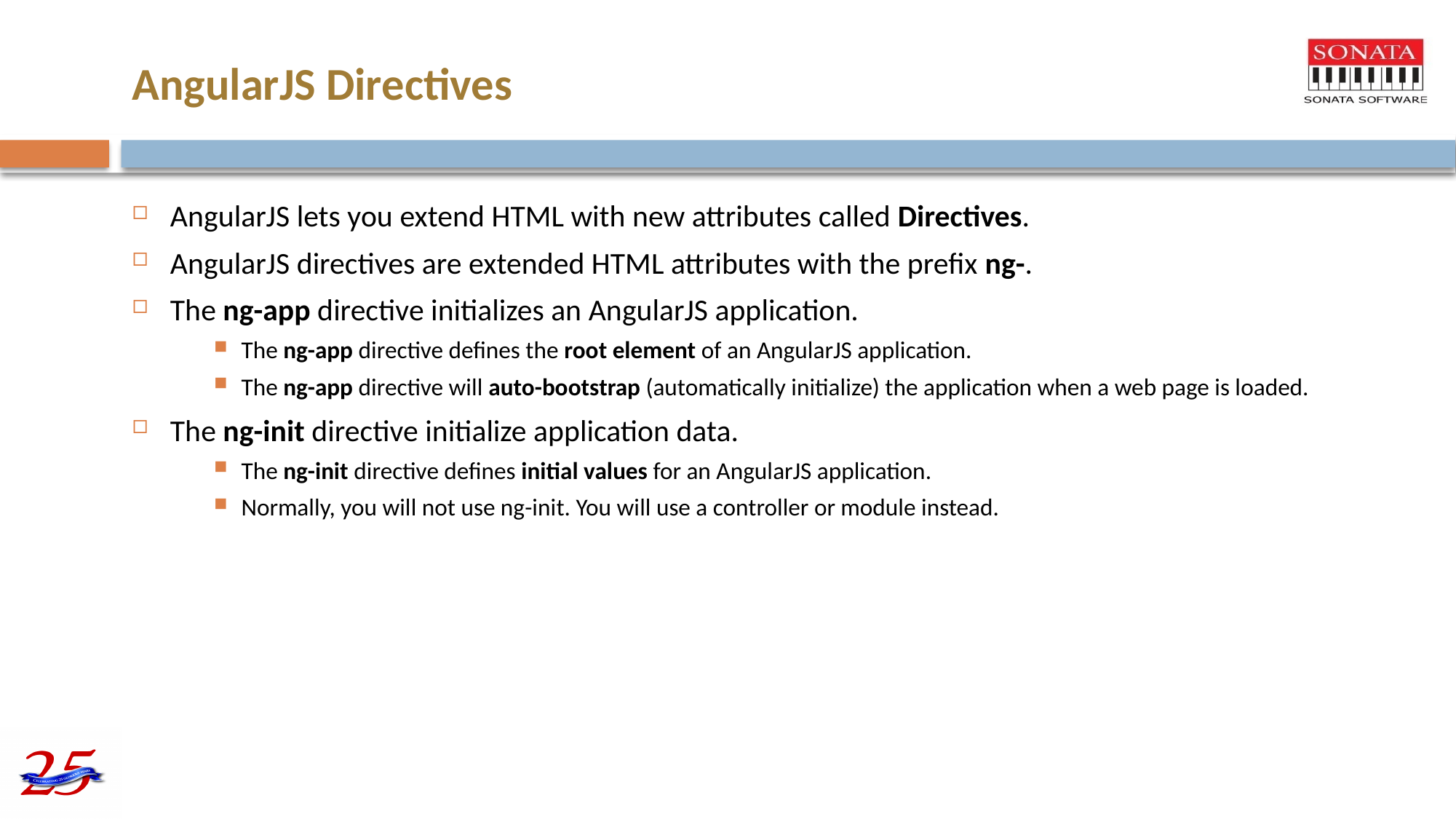

# AngularJS Directives
AngularJS lets you extend HTML with new attributes called Directives.
AngularJS directives are extended HTML attributes with the prefix ng-.
The ng-app directive initializes an AngularJS application.
The ng-app directive defines the root element of an AngularJS application.
The ng-app directive will auto-bootstrap (automatically initialize) the application when a web page is loaded.
The ng-init directive initialize application data.
The ng-init directive defines initial values for an AngularJS application.
Normally, you will not use ng-init. You will use a controller or module instead.